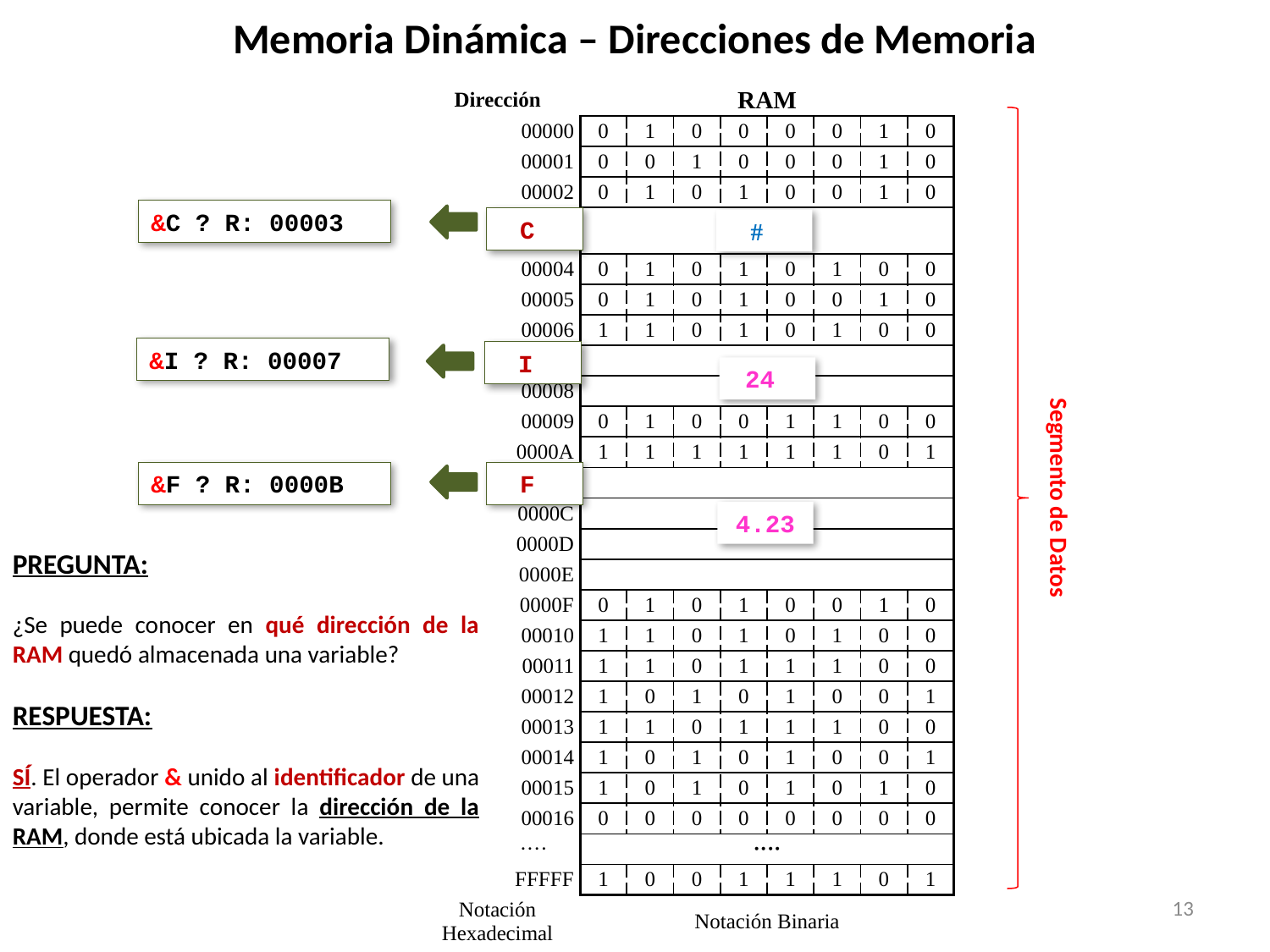

# Memoria Dinámica – Direcciones de Memoria
| Dirección | RAM |  |  |  |  |  |  |  |
| --- | --- | --- | --- | --- | --- | --- | --- | --- |
| 00000 | 0 | 1 | 0 | 0 | 0 | 0 | 1 | 0 |
| 00001 | 0 | 0 | 1 | 0 | 0 | 0 | 1 | 0 |
| 00002 | 0 | 1 | 0 | 1 | 0 | 0 | 1 | 0 |
| 00003 |  |  |  |  |  |  |  |  |
| 00004 | 0 | 1 | 0 | 1 | 0 | 1 | 0 | 0 |
| 00005 | 0 | 1 | 0 | 1 | 0 | 0 | 1 | 0 |
| 00006 | 1 | 1 | 0 | 1 | 0 | 1 | 0 | 0 |
| 00007 |  |  |  |  |  |  |  |  |
| 00008 |  |  |  |  |  |  |  |  |
| 00009 | 0 | 1 | 0 | 0 | 1 | 1 | 0 | 0 |
| 0000A | 1 | 1 | 1 | 1 | 1 | 1 | 0 | 1 |
| 0000B |  |  |  |  |  |  |  |  |
| 0000C |  |  |  |  |  |  |  |  |
| 0000D |  |  |  |  |  |  |  |  |
| 0000E |  |  |  |  |  |  |  |  |
| 0000F | 0 | 1 | 0 | 1 | 0 | 0 | 1 | 0 |
| 00010 | 1 | 1 | 0 | 1 | 0 | 1 | 0 | 0 |
| 00011 | 1 | 1 | 0 | 1 | 1 | 1 | 0 | 0 |
| 00012 | 1 | 0 | 1 | 0 | 1 | 0 | 0 | 1 |
| 00013 | 1 | 1 | 0 | 1 | 1 | 1 | 0 | 0 |
| 00014 | 1 | 0 | 1 | 0 | 1 | 0 | 0 | 1 |
| 00015 | 1 | 0 | 1 | 0 | 1 | 0 | 1 | 0 |
| 00016 | 0 | 0 | 0 | 0 | 0 | 0 | 0 | 0 |
| ···· x | ···· |  |  |  |  |  |  |  |
| FFFFF | 1 | 0 | 0 | 1 | 1 | 1 | 0 | 1 |
| Notación Hexadecimal | Notación Binaria |  |  |  |  |  |  |  |

&C ? R: 00003

C
#
&I ? R: 00007
I

24
&F ? R: 0000B
F

Segmento de Datos
4.23
PREGUNTA:

¿Se puede conocer en qué dirección de la RAM quedó almacenada una variable?

RESPUESTA:

SÍ. El operador & unido al identificador de una variable, permite conocer la dirección de la RAM, donde está ubicada la variable.
13